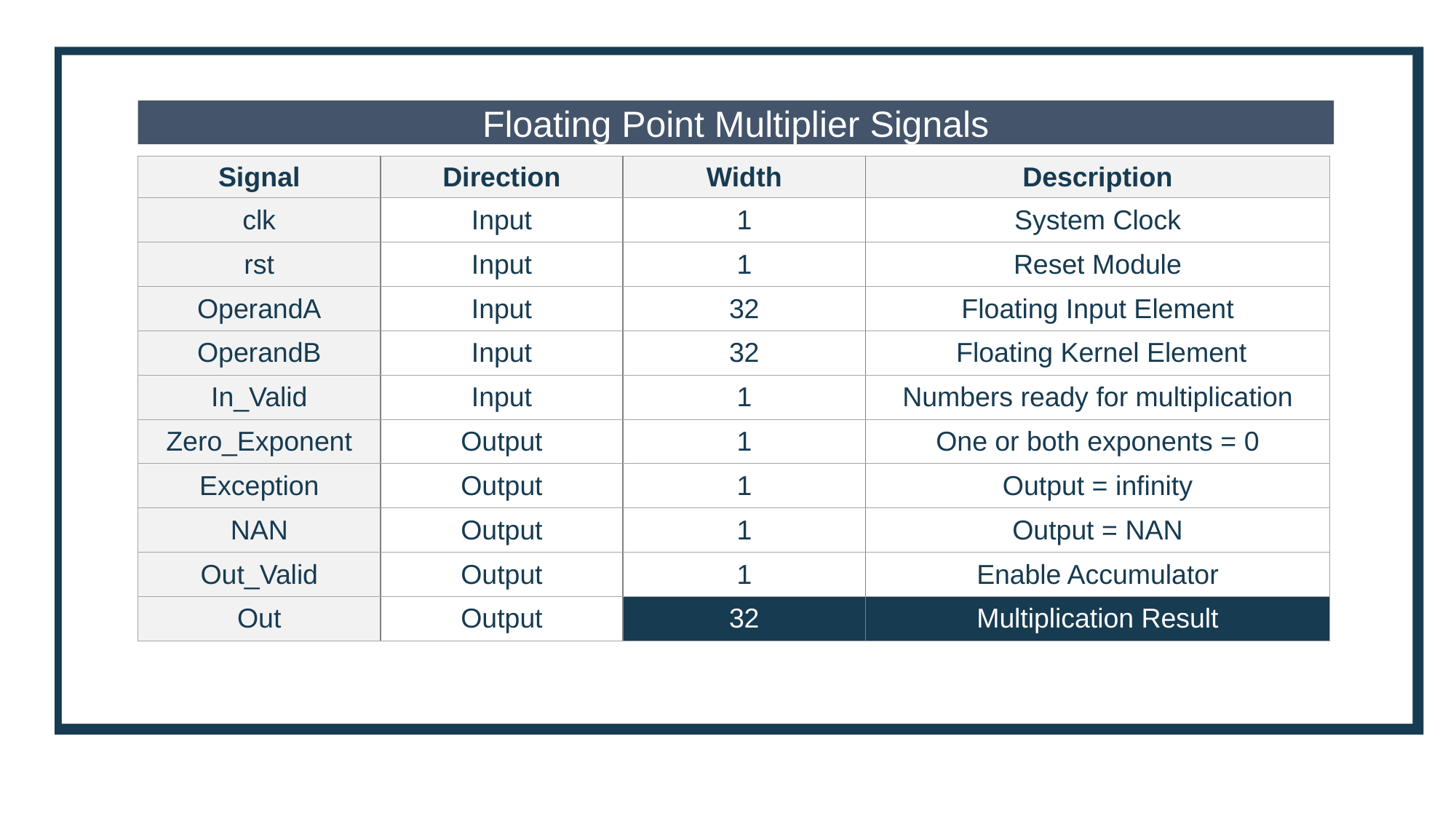

Floating Point Multiplier Signals
| Signal | Direction | Width | Description |
| --- | --- | --- | --- |
| clk | Input | 1 | System Clock |
| rst | Input | 1 | Reset Module |
| OperandA | Input | 32 | Floating Input Element |
| OperandB | Input | 32 | Floating Kernel Element |
| In\_Valid | Input | 1 | Numbers ready for multiplication |
| Zero\_Exponent | Output | 1 | One or both exponents = 0 |
| Exception | Output | 1 | Output = infinity |
| NAN | Output | 1 | Output = NAN |
| Out\_Valid | Output | 1 | Enable Accumulator |
| Out | Output | 32 | Multiplication Result |